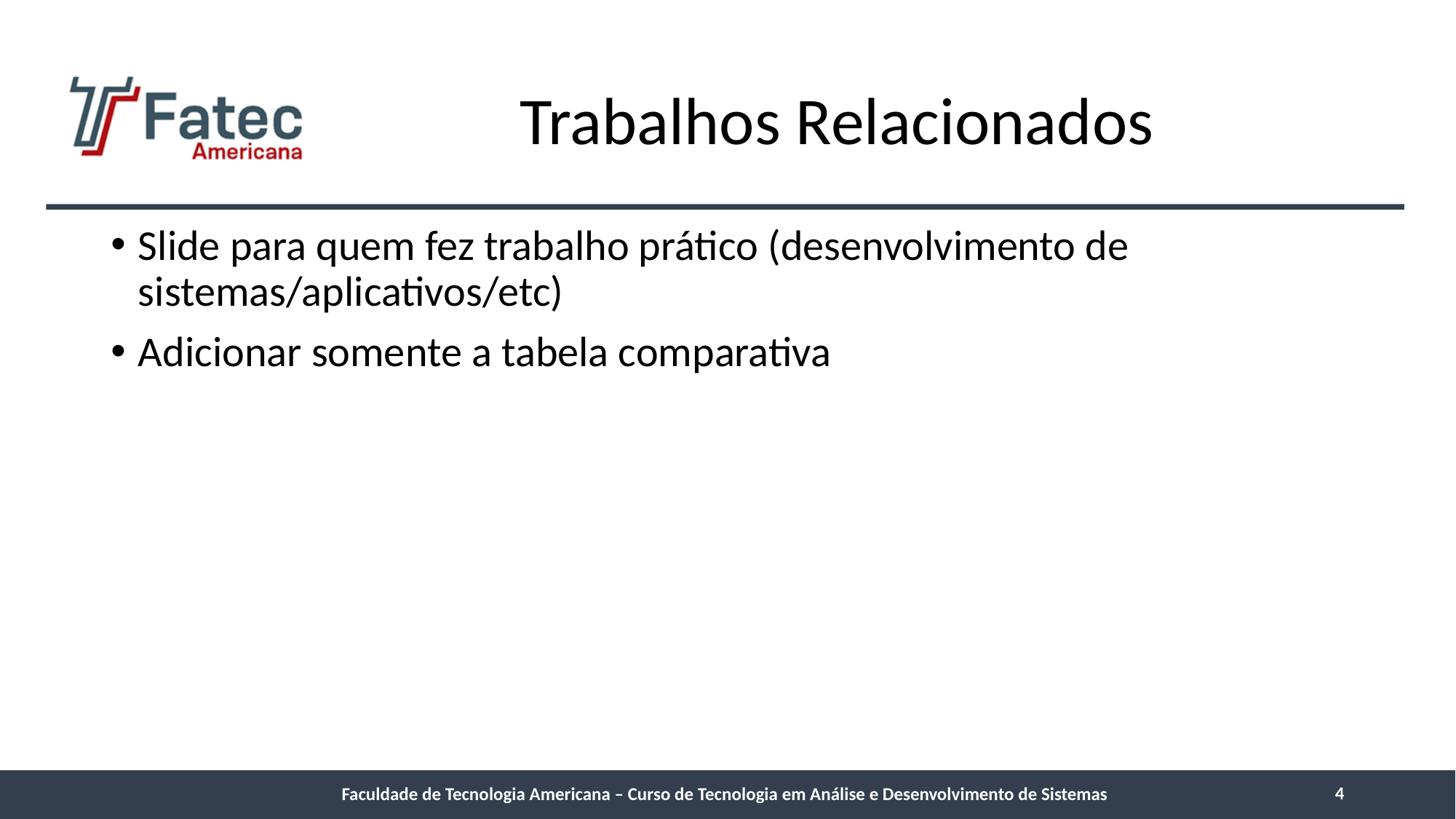

# Trabalhos Relacionados
Slide para quem fez trabalho prático (desenvolvimento de sistemas/aplicativos/etc)
Adicionar somente a tabela comparativa
4
Faculdade de Tecnologia Americana – Curso de Tecnologia em Análise e Desenvolvimento de Sistemas